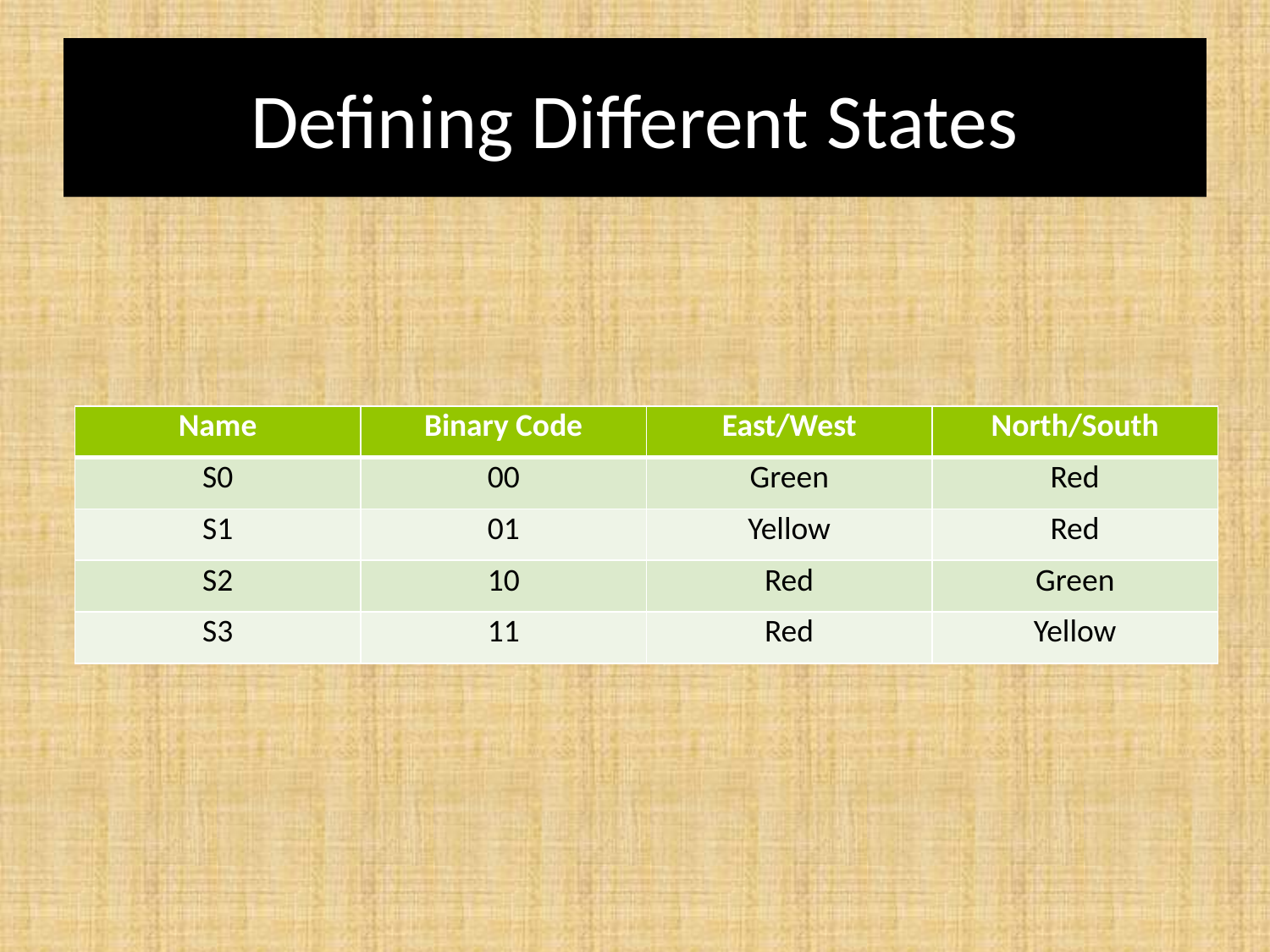

# Defining Different States
| Name | Binary Code | East/West | North/South |
| --- | --- | --- | --- |
| S0 | 00 | Green | Red |
| S1 | 01 | Yellow | Red |
| S2 | 10 | Red | Green |
| S3 | 11 | Red | Yellow |